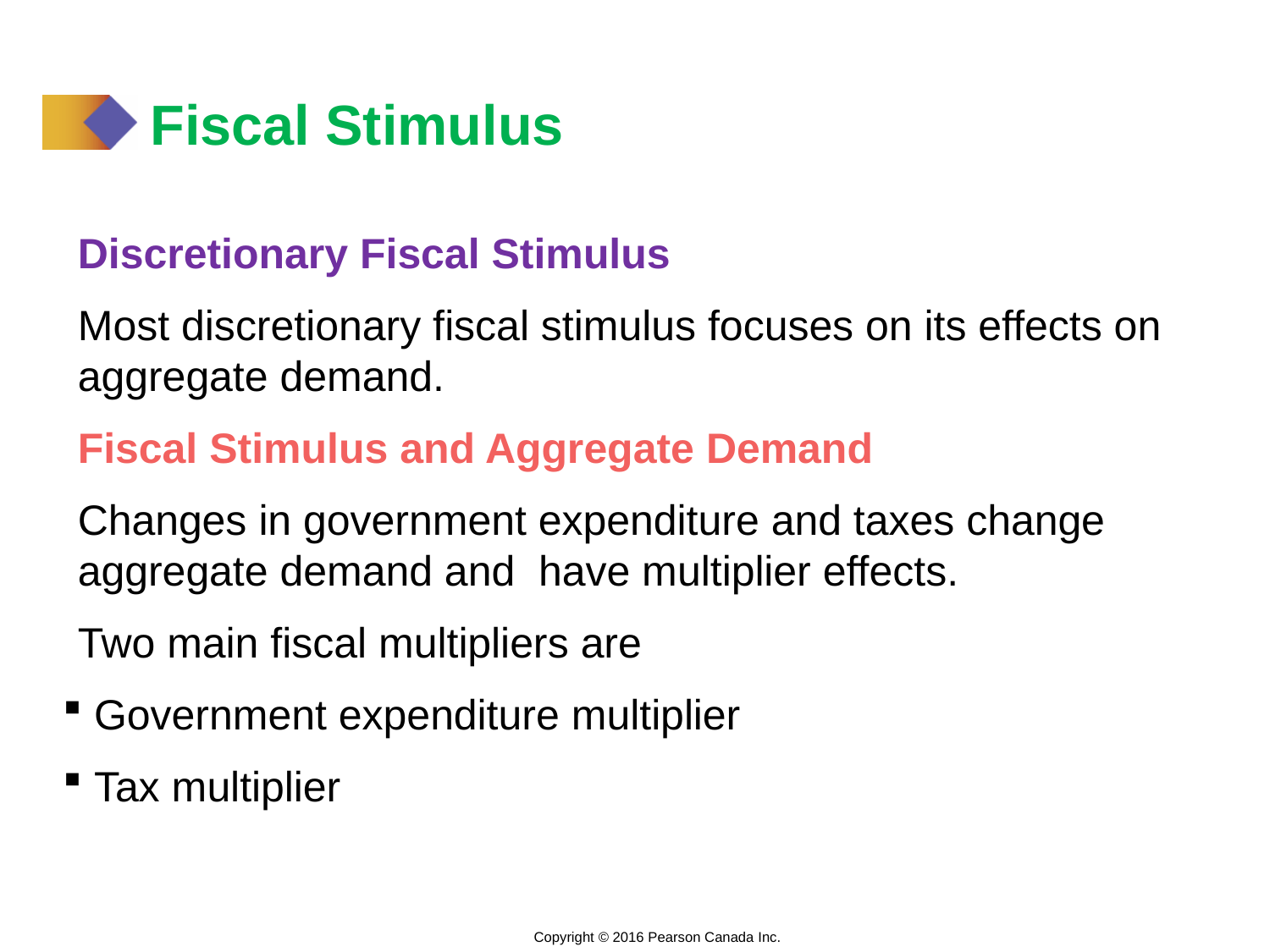

# Fiscal Stimulus
Discretionary Fiscal Stimulus
Most discretionary fiscal stimulus focuses on its effects on aggregate demand.
Fiscal Stimulus and Aggregate Demand
Changes in government expenditure and taxes change aggregate demand and  have multiplier effects.
Two main fiscal multipliers are
 Government expenditure multiplier
 Tax multiplier